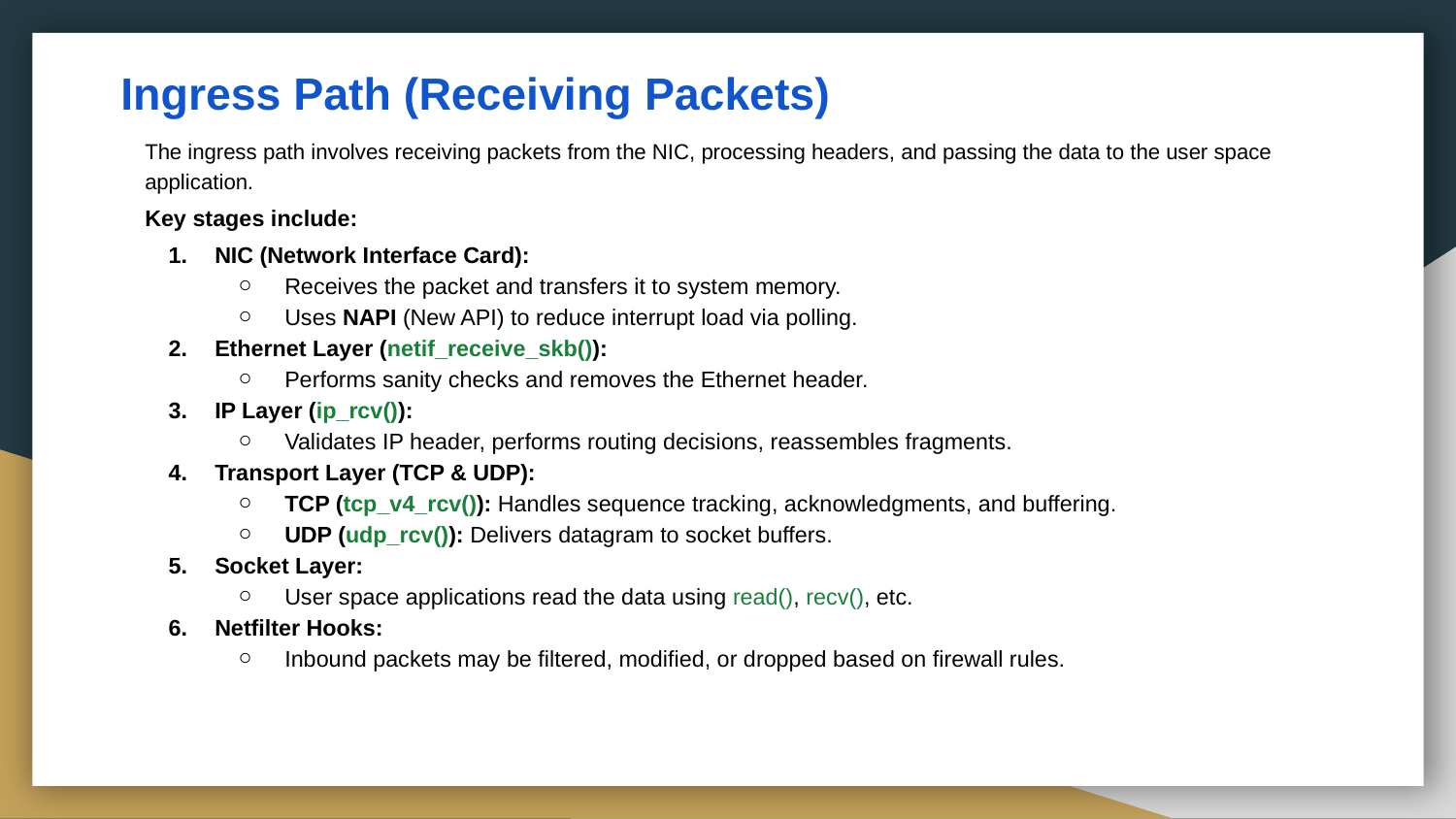

# Ingress Path (Receiving Packets)

The ingress path involves receiving packets from the NIC, processing headers, and passing the data to the user space application.
Key stages include:
NIC (Network Interface Card):
Receives the packet and transfers it to system memory.
Uses NAPI (New API) to reduce interrupt load via polling.
Ethernet Layer (netif_receive_skb()):
Performs sanity checks and removes the Ethernet header.
IP Layer (ip_rcv()):
Validates IP header, performs routing decisions, reassembles fragments.
Transport Layer (TCP & UDP):
TCP (tcp_v4_rcv()): Handles sequence tracking, acknowledgments, and buffering.
UDP (udp_rcv()): Delivers datagram to socket buffers.
Socket Layer:
User space applications read the data using read(), recv(), etc.
Netfilter Hooks:
Inbound packets may be filtered, modified, or dropped based on firewall rules.